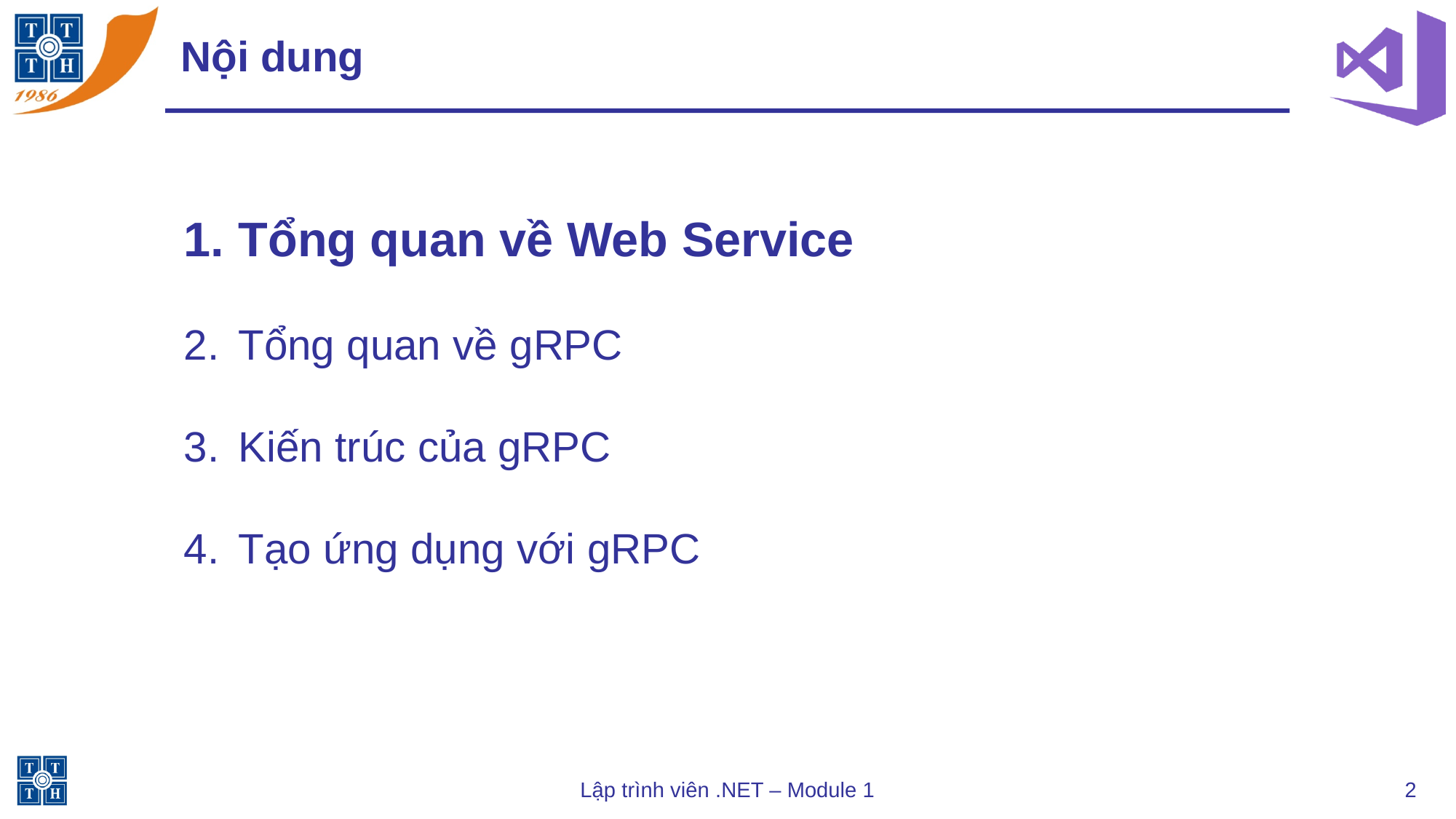

# Nội dung
Tổng quan về Web Service
Tổng quan về gRPC
Kiến trúc của gRPC
Tạo ứng dụng với gRPC